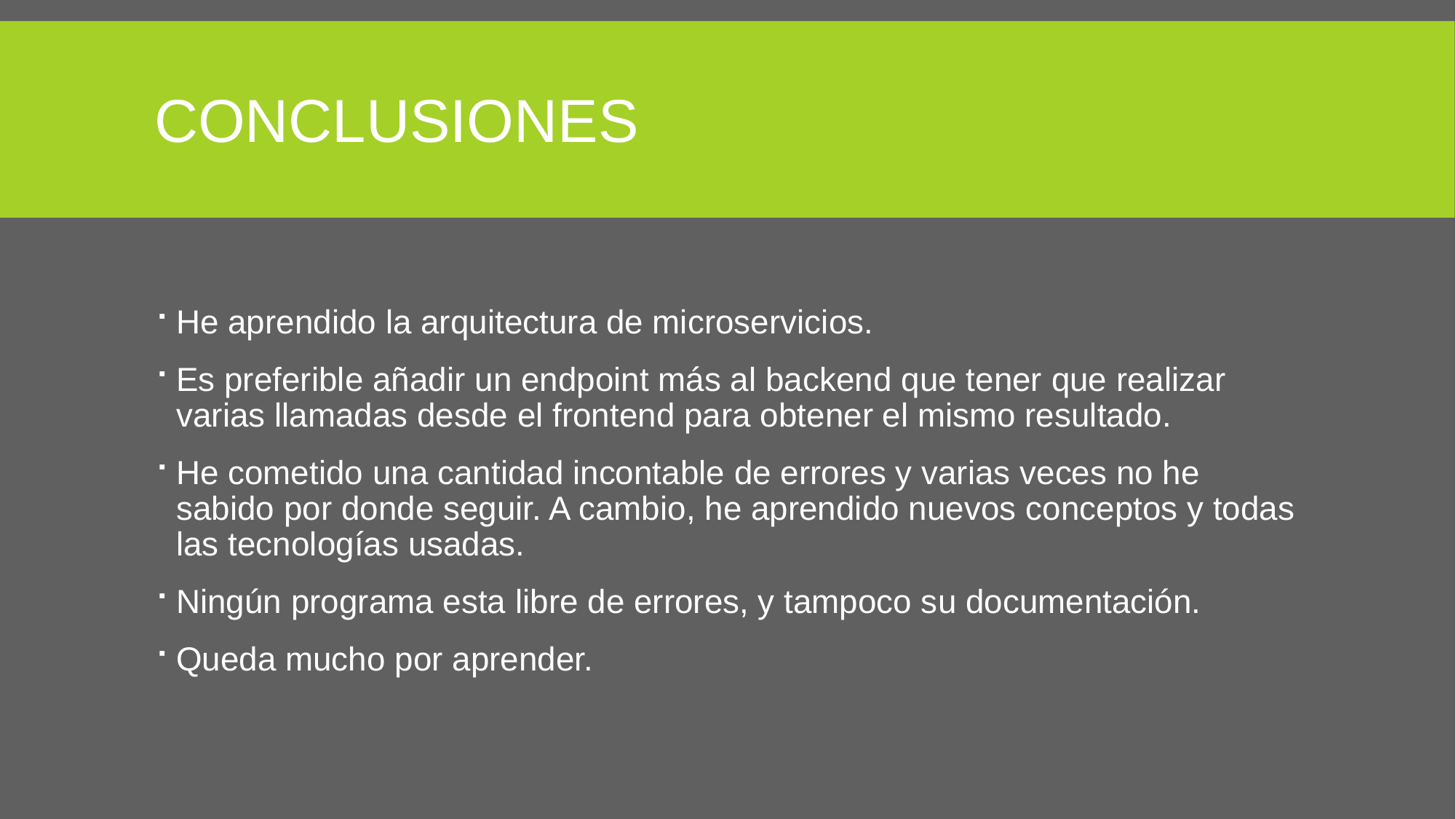

# CONCLUSIONES
He aprendido la arquitectura de microservicios.
Es preferible añadir un endpoint más al backend que tener que realizar varias llamadas desde el frontend para obtener el mismo resultado.
He cometido una cantidad incontable de errores y varias veces no he sabido por donde seguir. A cambio, he aprendido nuevos conceptos y todas las tecnologías usadas.
Ningún programa esta libre de errores, y tampoco su documentación.
Queda mucho por aprender.